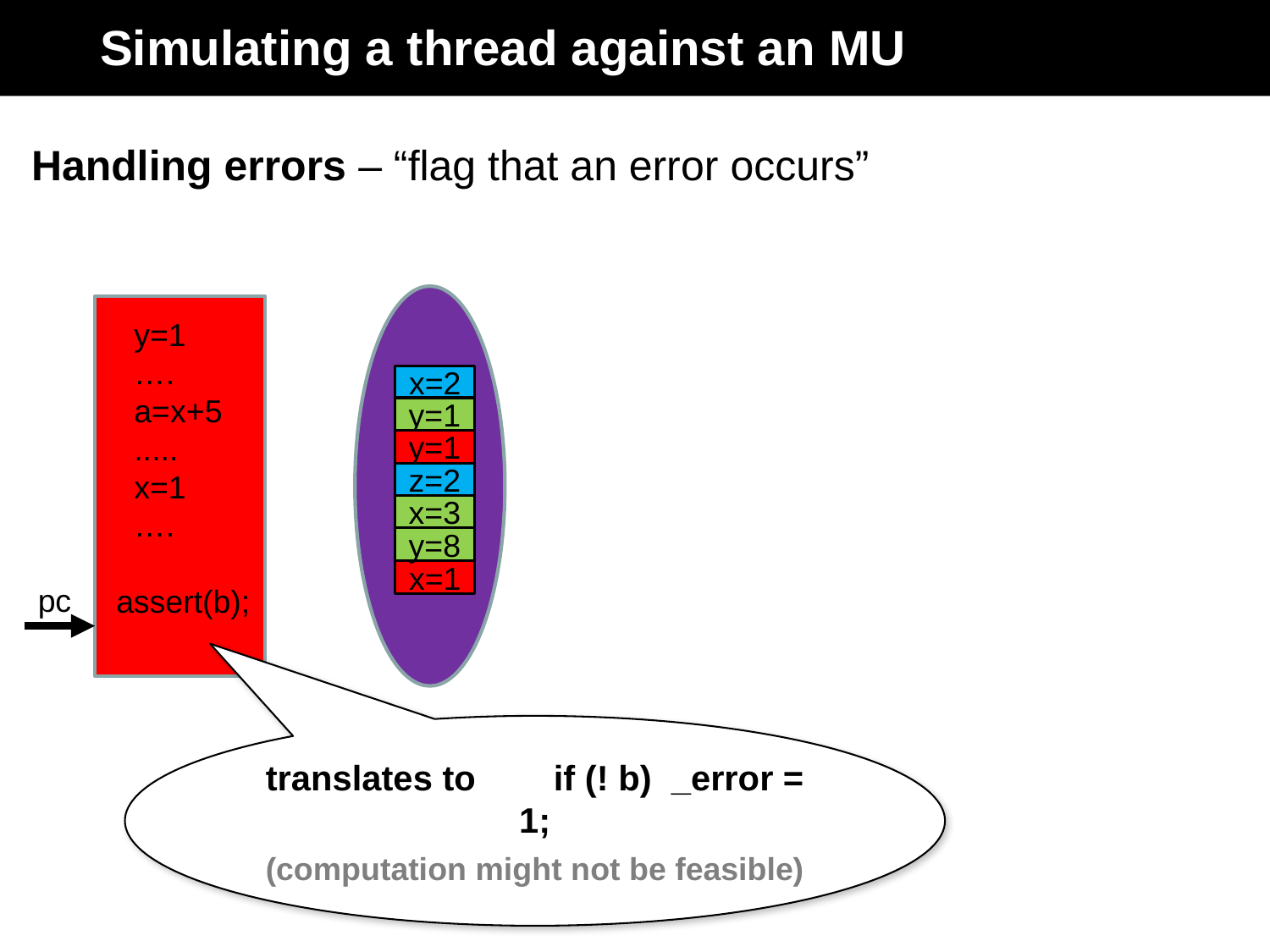

# Simulating a thread against an MU
Handling errors – “flag that an error occurs”

   y=1
   ….
   a=x+5
   .....
   x=1
   ….

 assert(b);
x=2
y=1
y=1
z=2
x=3
y=8
x=1
pc
translates to        if (! b)  _error = 1;

(computation might not be feasible)